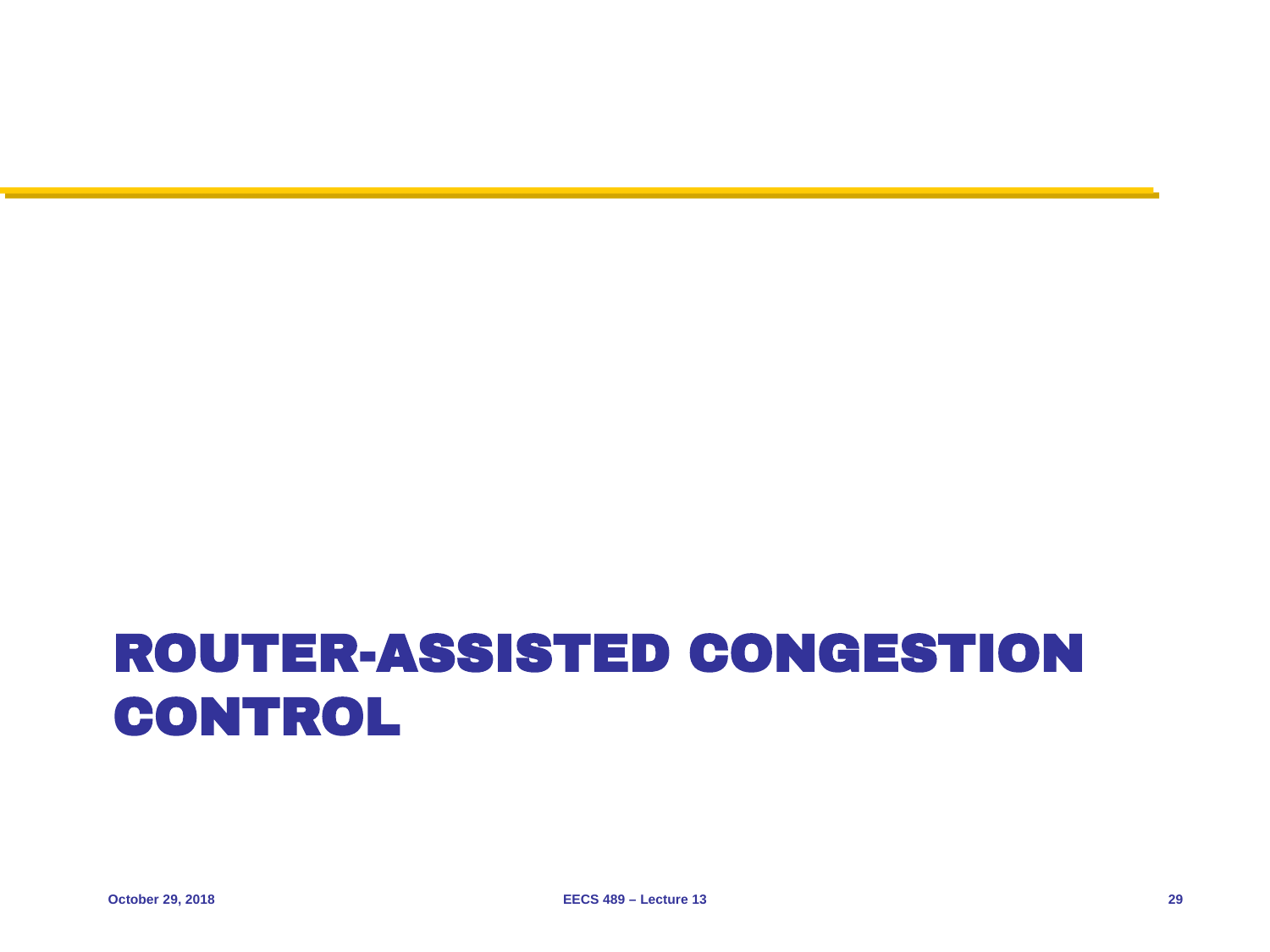

# Router-assisted Congestion control
October 29, 2018
EECS 489 – Lecture 13
29